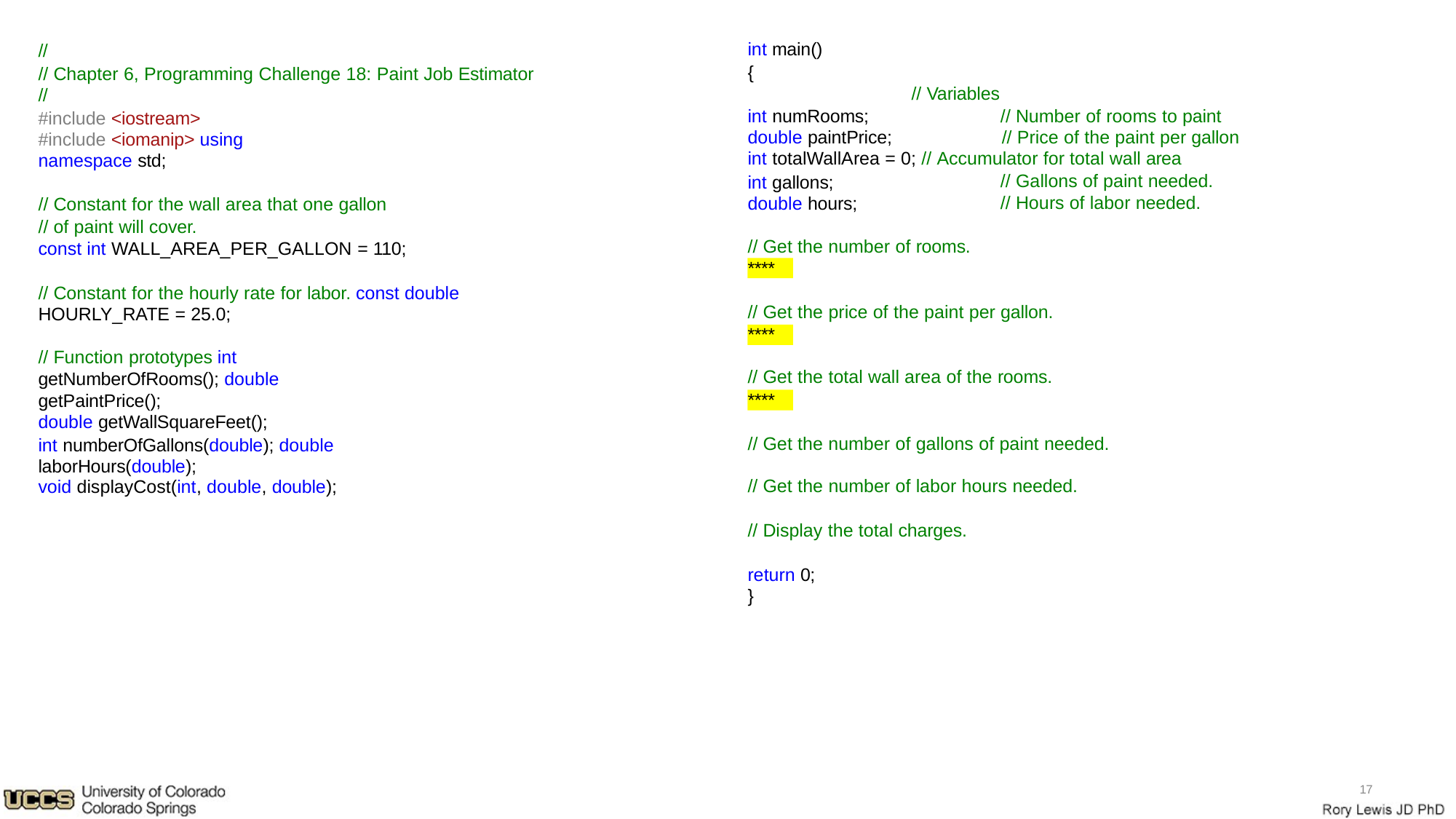

int main()
{
//
// Chapter 6, Programming Challenge 18: Paint Job Estimator
//
#include <iostream> #include <iomanip> using namespace std;
// Variables
// Number of rooms to paint
int numRooms;
double paintPrice;	// Price of the paint per gallon
int totalWallArea = 0; // Accumulator for total wall area
int gallons; double hours;
// Gallons of paint needed.
// Hours of labor needed.
// Constant for the wall area that one gallon
// of paint will cover.
const int WALL_AREA_PER_GALLON = 110;
// Get the number of rooms.
****
// Constant for the hourly rate for labor. const double HOURLY_RATE = 25.0;
// Get the price of the paint per gallon.
****
// Function prototypes int getNumberOfRooms(); double getPaintPrice();
double getWallSquareFeet();
int numberOfGallons(double); double laborHours(double);
void displayCost(int, double, double);
// Get the total wall area of the rooms.
****
// Get the number of gallons of paint needed.
// Get the number of labor hours needed.
// Display the total charges.

return 0;
}
17